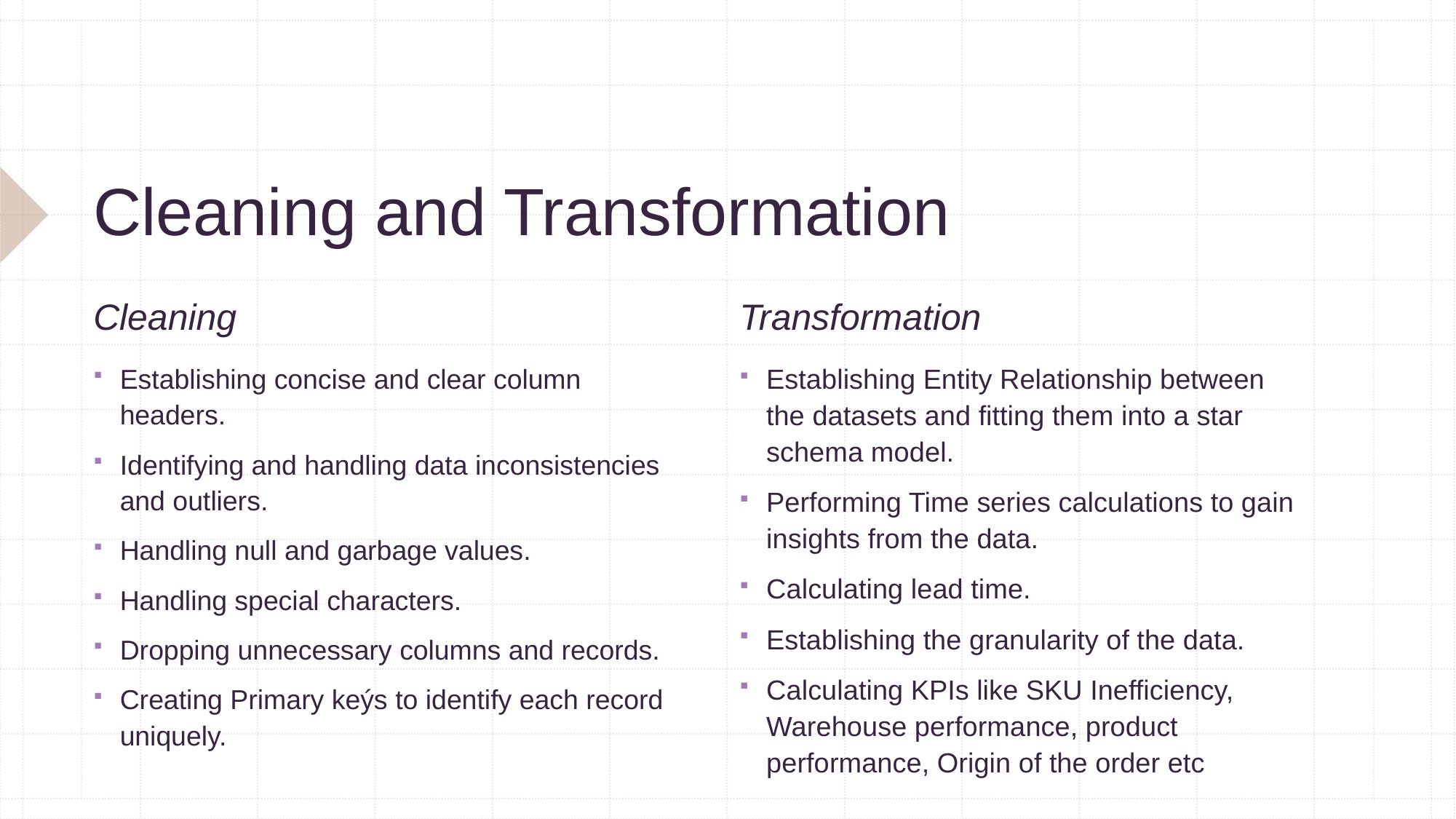

# Cleaning and Transformation
Cleaning
Transformation
Establishing concise and clear column headers.
Identifying and handling data inconsistencies and outliers.
Handling null and garbage values.
Handling special characters.
Dropping unnecessary columns and records.
Creating Primary keýs to identify each record uniquely.
Establishing Entity Relationship between the datasets and fitting them into a star schema model.
Performing Time series calculations to gain insights from the data.
Calculating lead time.
Establishing the granularity of the data.
Calculating KPIs like SKU Inefficiency, Warehouse performance, product performance, Origin of the order etc